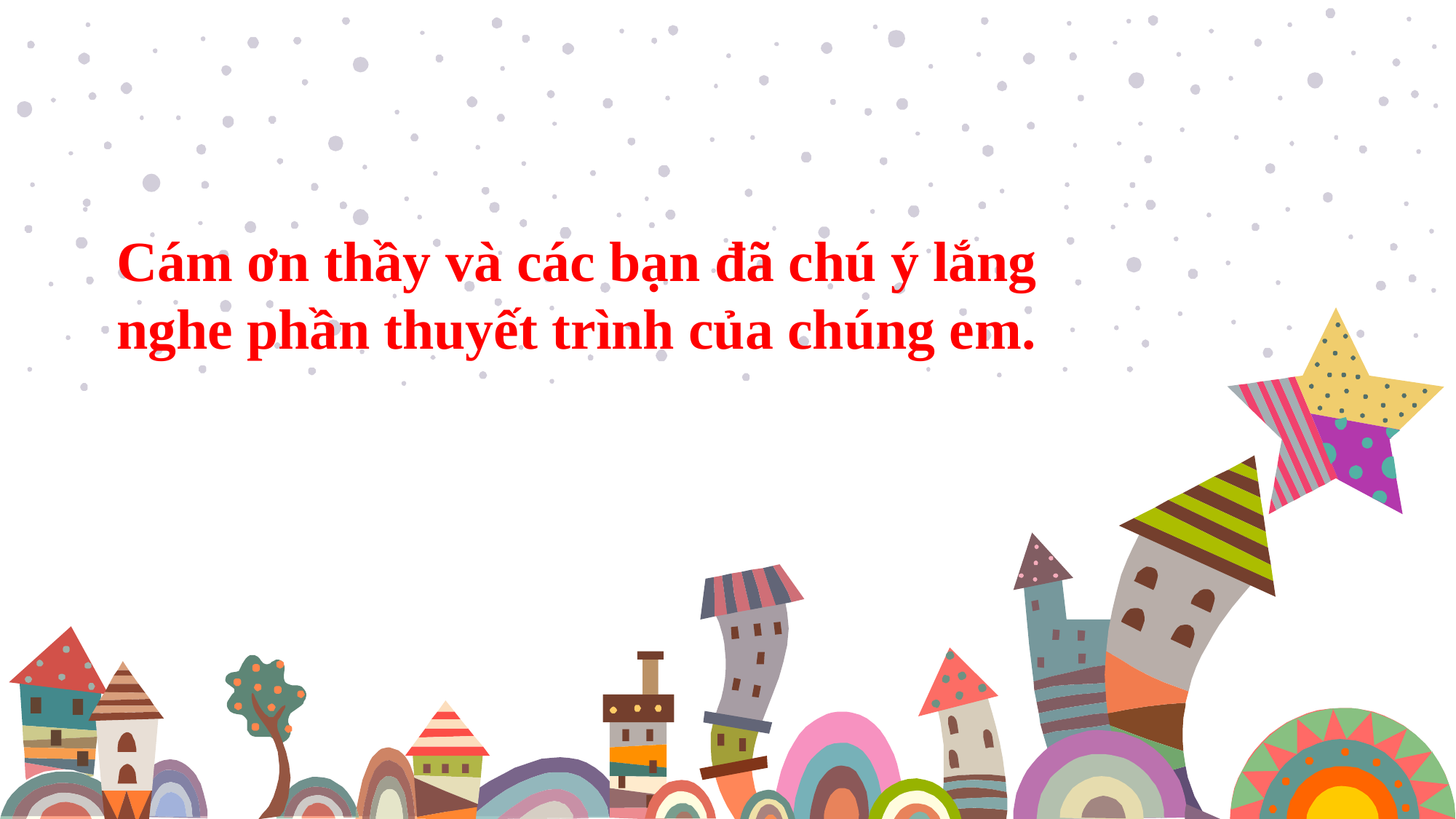

Cám ơn thầy và các bạn đã chú ý lắng nghe phần thuyết trình của chúng em.